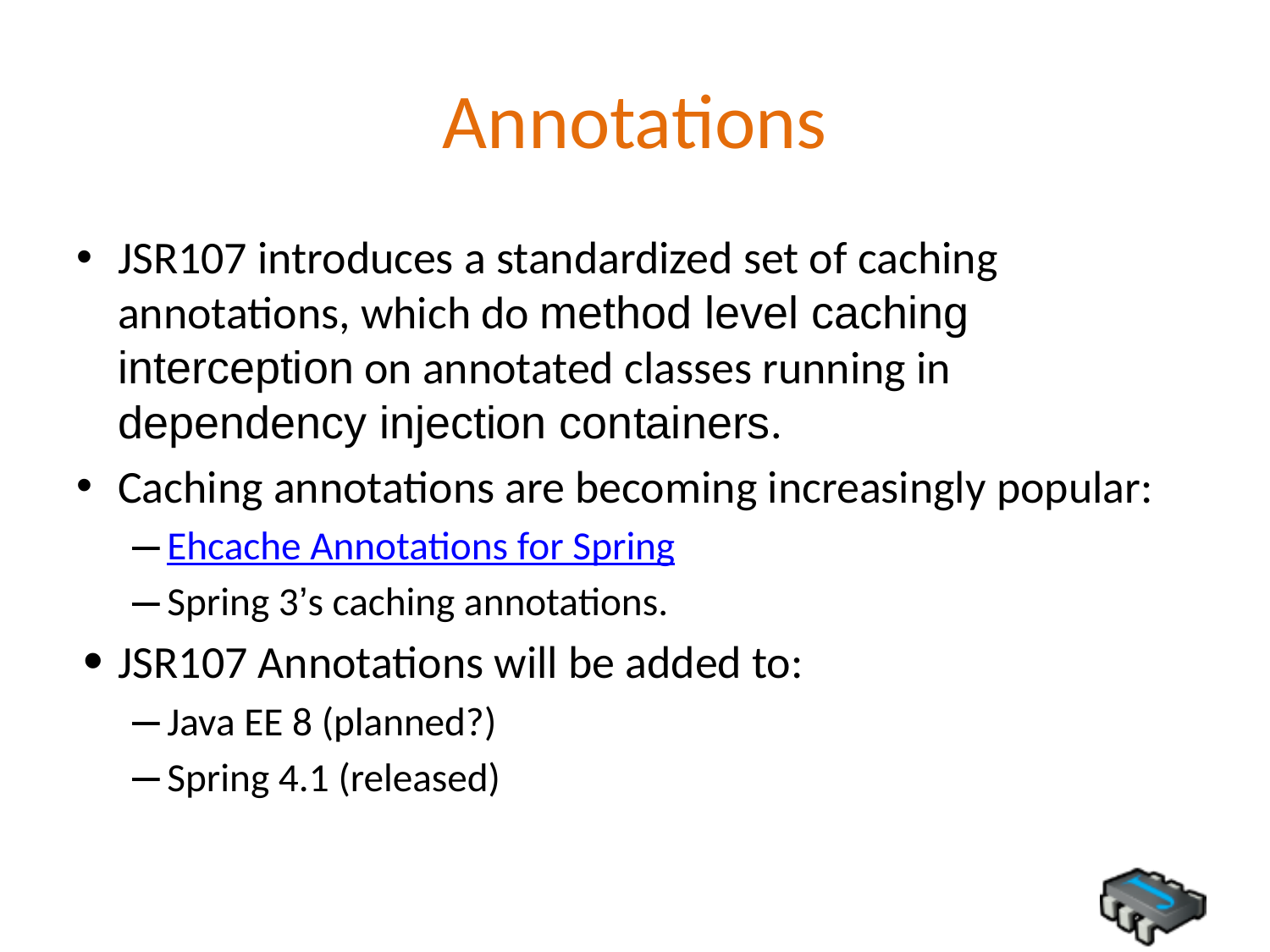

# Annotations
JSR107 introduces a standardized set of caching annotations, which do method level caching interception on annotated classes running in dependency injection containers.
Caching annotations are becoming increasingly popular:
Ehcache Annotations for Spring
Spring 3’s caching annotations.
JSR107 Annotations will be added to:
Java EE 8 (planned?)
Spring 4.1 (released)